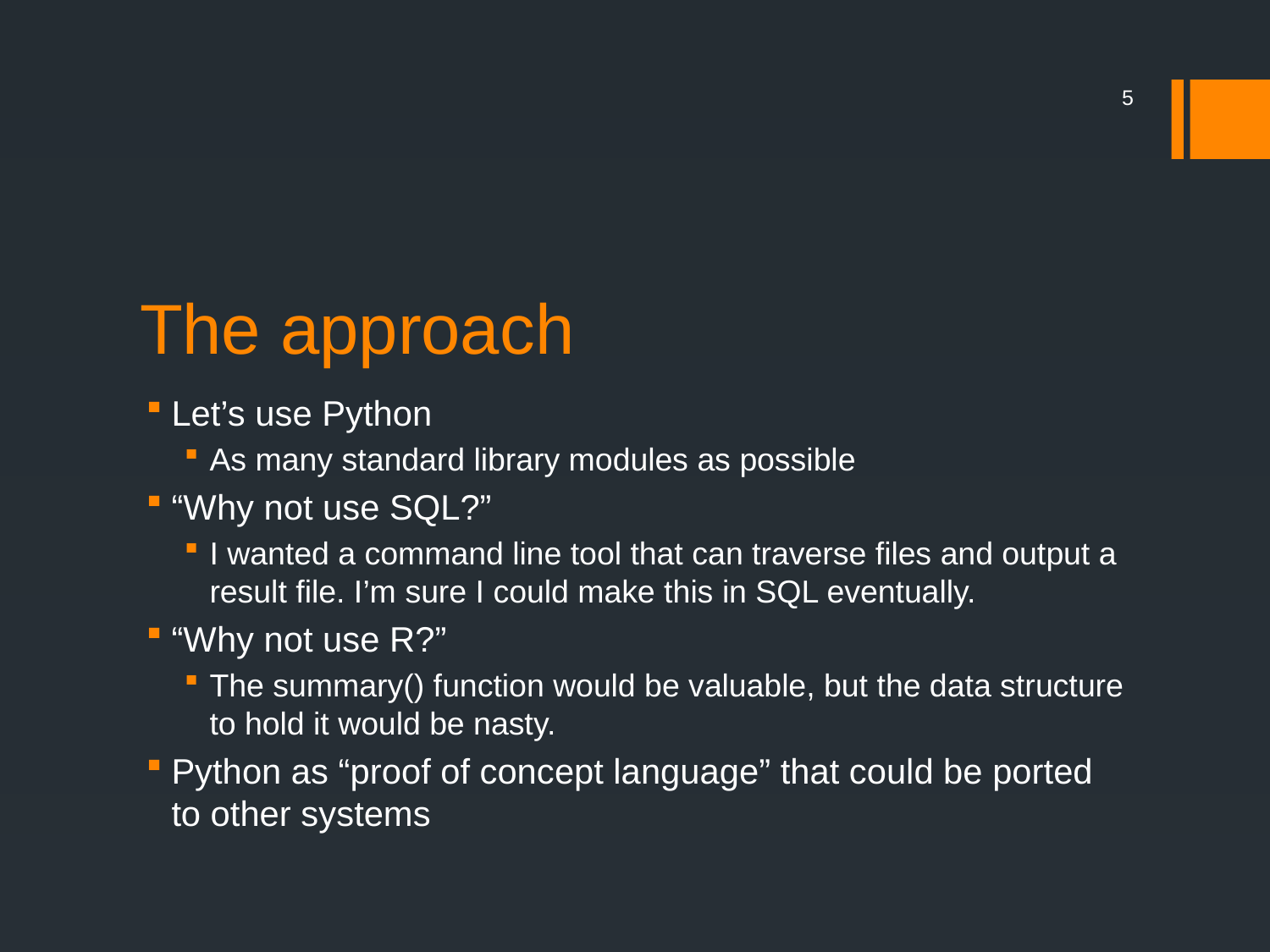

5
# The approach
Let’s use Python
As many standard library modules as possible
“Why not use SQL?”
I wanted a command line tool that can traverse files and output a result file. I’m sure I could make this in SQL eventually.
“Why not use R?”
The summary() function would be valuable, but the data structure to hold it would be nasty.
Python as “proof of concept language” that could be ported to other systems